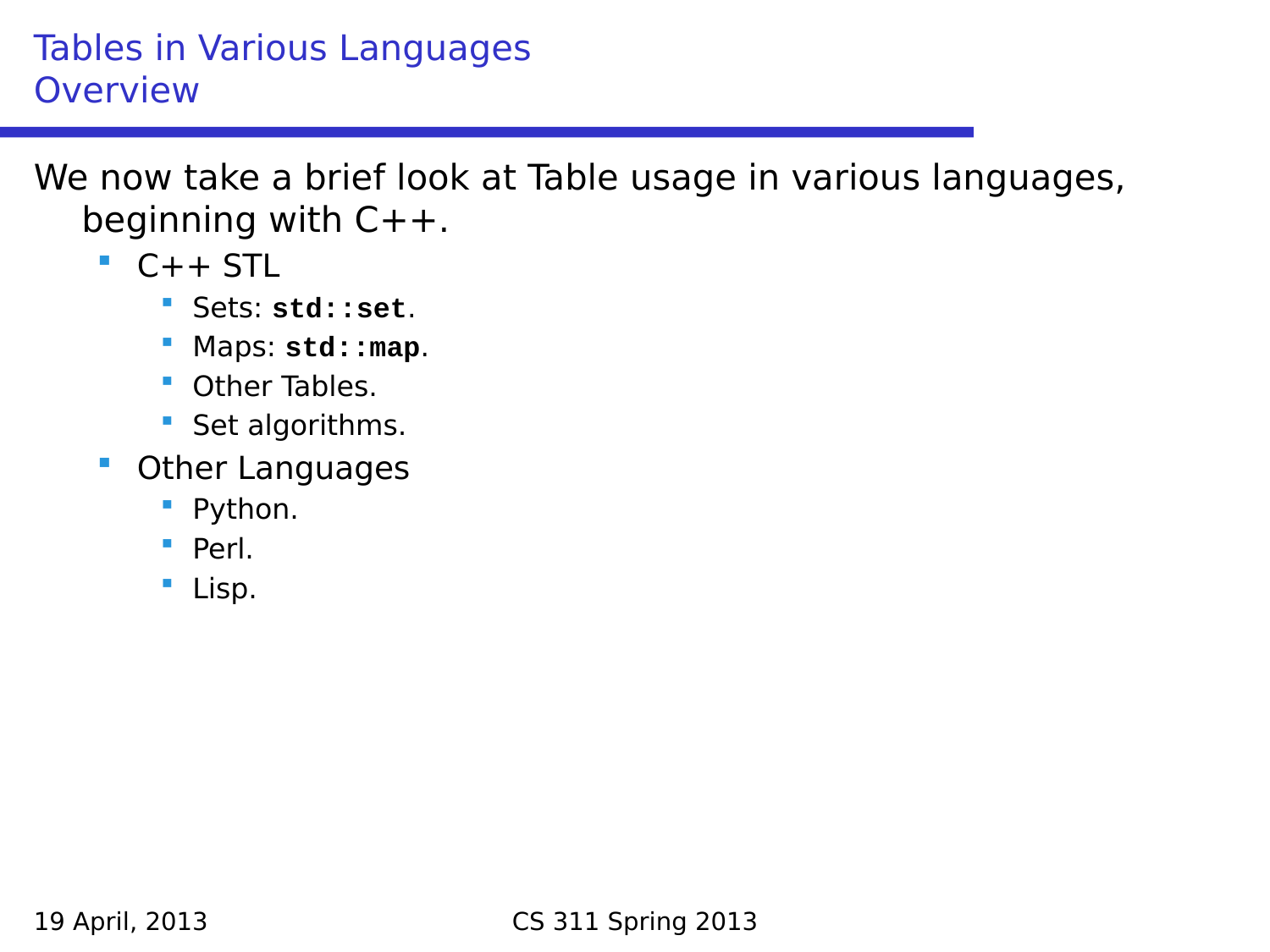

# Tables in Various Languages Overview
We now take a brief look at Table usage in various languages, beginning with C++.
C++ STL
Sets: std::set.
Maps: std::map.
Other Tables.
Set algorithms.
Other Languages
Python.
Perl.
Lisp.
19 April, 2013
CS 311 Spring 2013